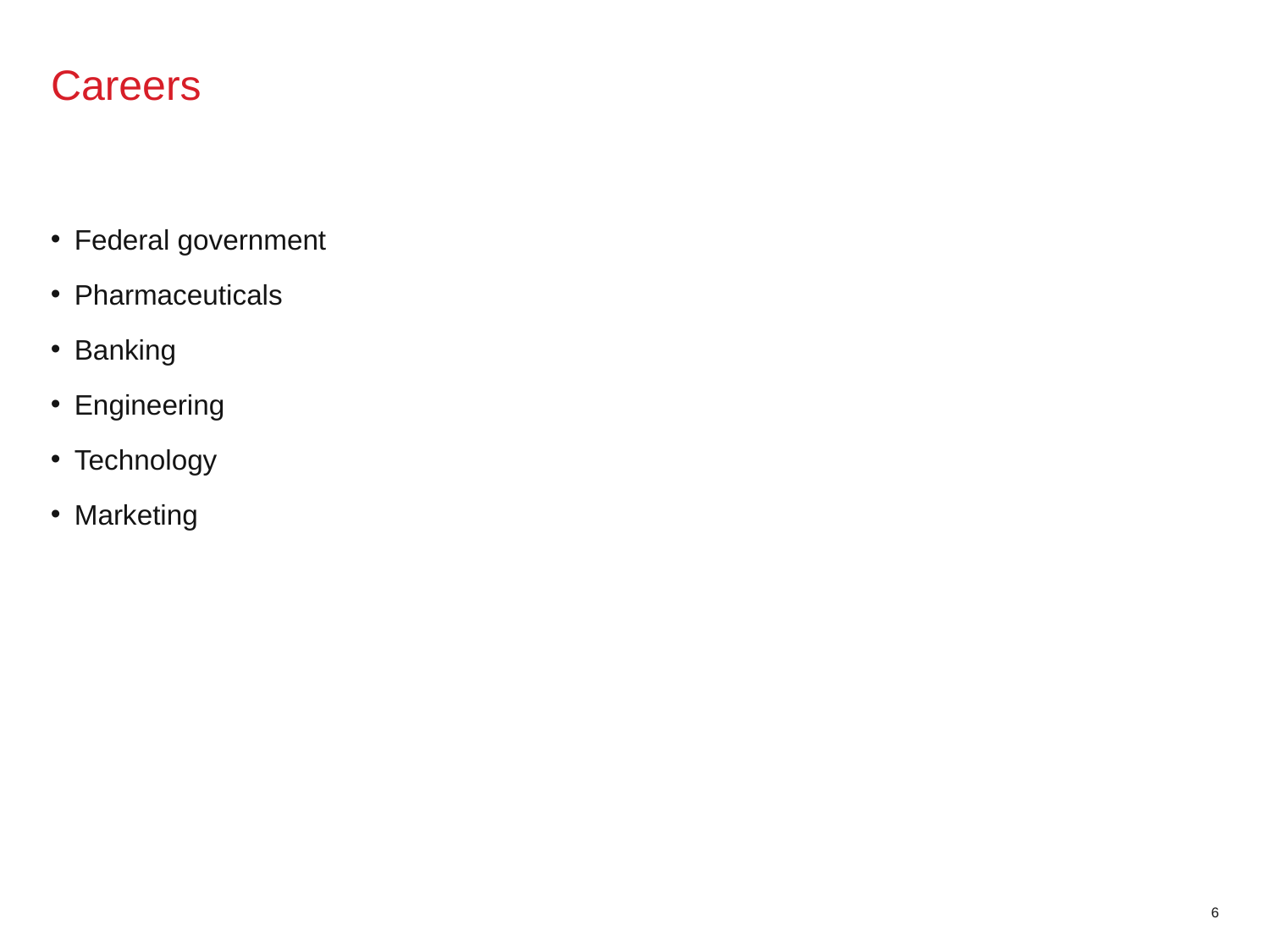

# Careers
Federal government
Pharmaceuticals
Banking
Engineering
Technology
Marketing
6